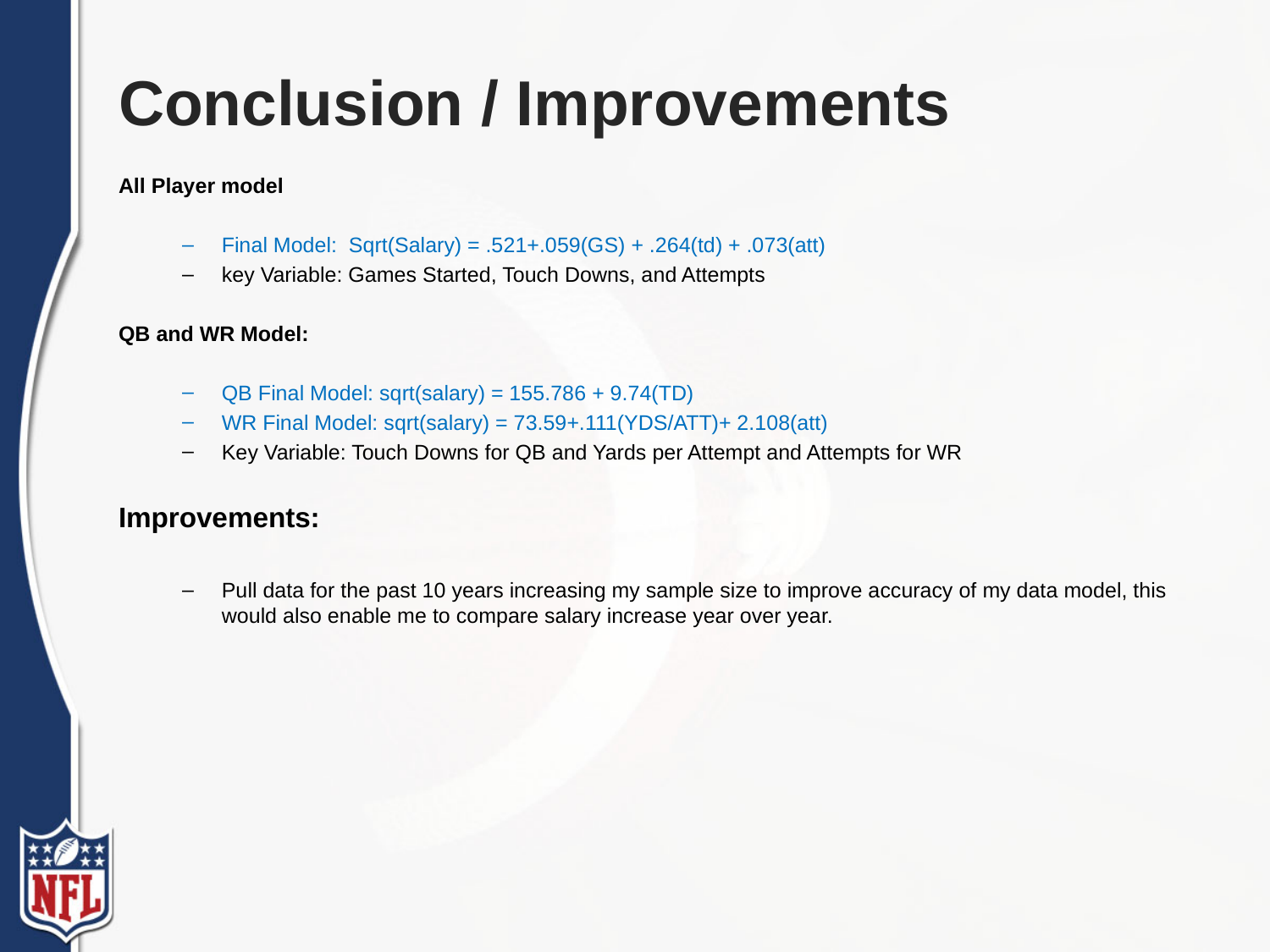

# Conclusion / Improvements
All Player model

Final Model:  Sqrt(Salary) = .521+.059(GS) + .264(td) + .073(att)
key Variable: Games Started, Touch Downs, and Attempts

QB and WR Model:

QB Final Model: sqrt(salary) = 155.786 + 9.74(TD)
WR Final Model: sqrt(salary) = 73.59+.111(YDS/ATT)+ 2.108(att)
Key Variable: Touch Downs for QB and Yards per Attempt and Attempts for WR

Improvements:

Pull data for the past 10 years increasing my sample size to improve accuracy of my data model, this would also enable me to compare salary increase year over year.